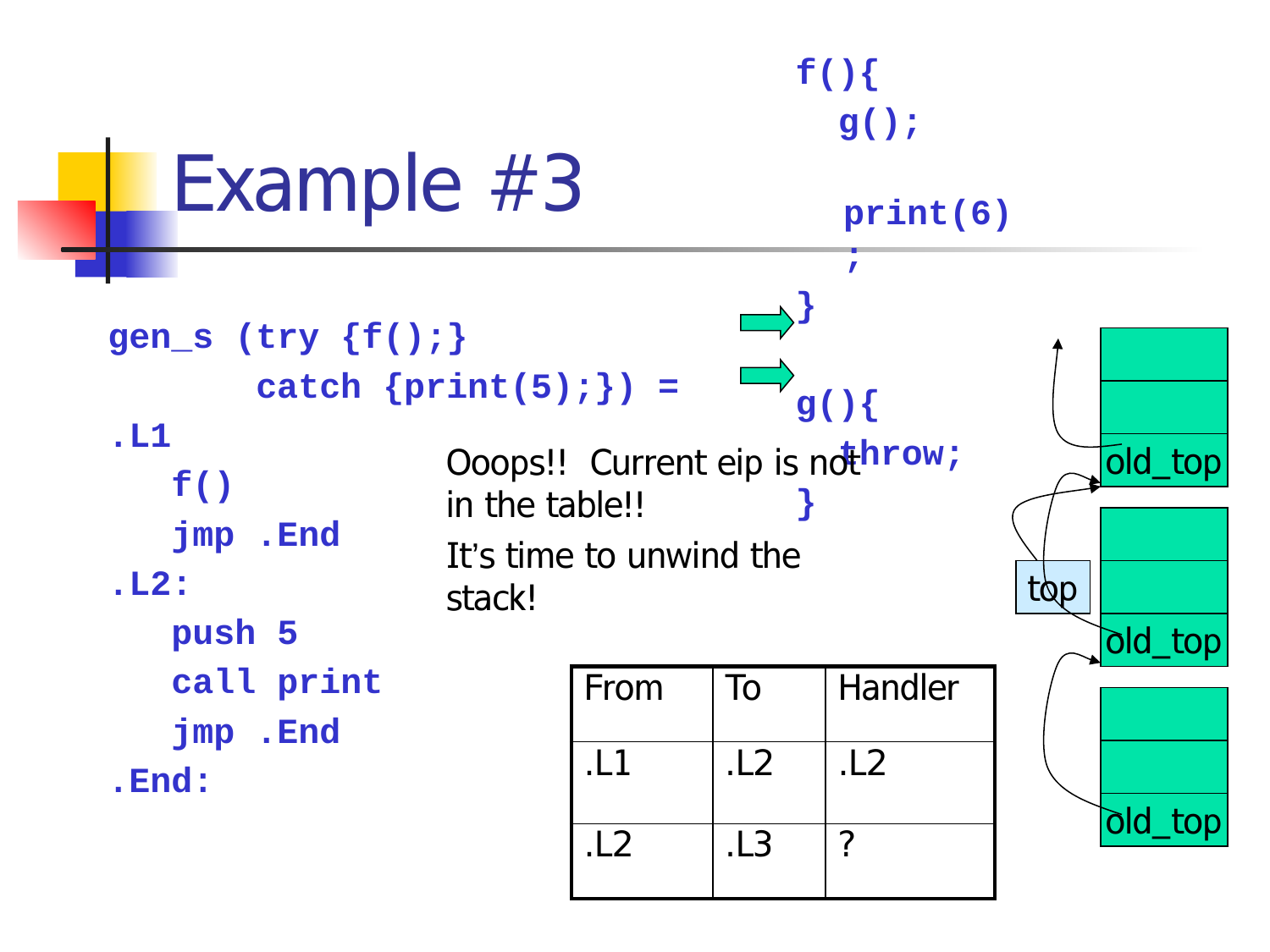

# Example #3
f(){
  g();
  print(6);
}

g(){
  throw;
}
gen_s (try {f();}
       catch {print(5);}) =
.L1
   f()
   jmp .End
.L2:
   push 5
   call print
   jmp .End
.End:

Ooops!!  Current eip is not in the table!!
old_top

It’s time to unwind the stack!
top

old_top

| From | To | Handler |
| --- | --- | --- |
| .L1 | .L2 | .L2 |
| .L2 | .L3 | ? |

old_top